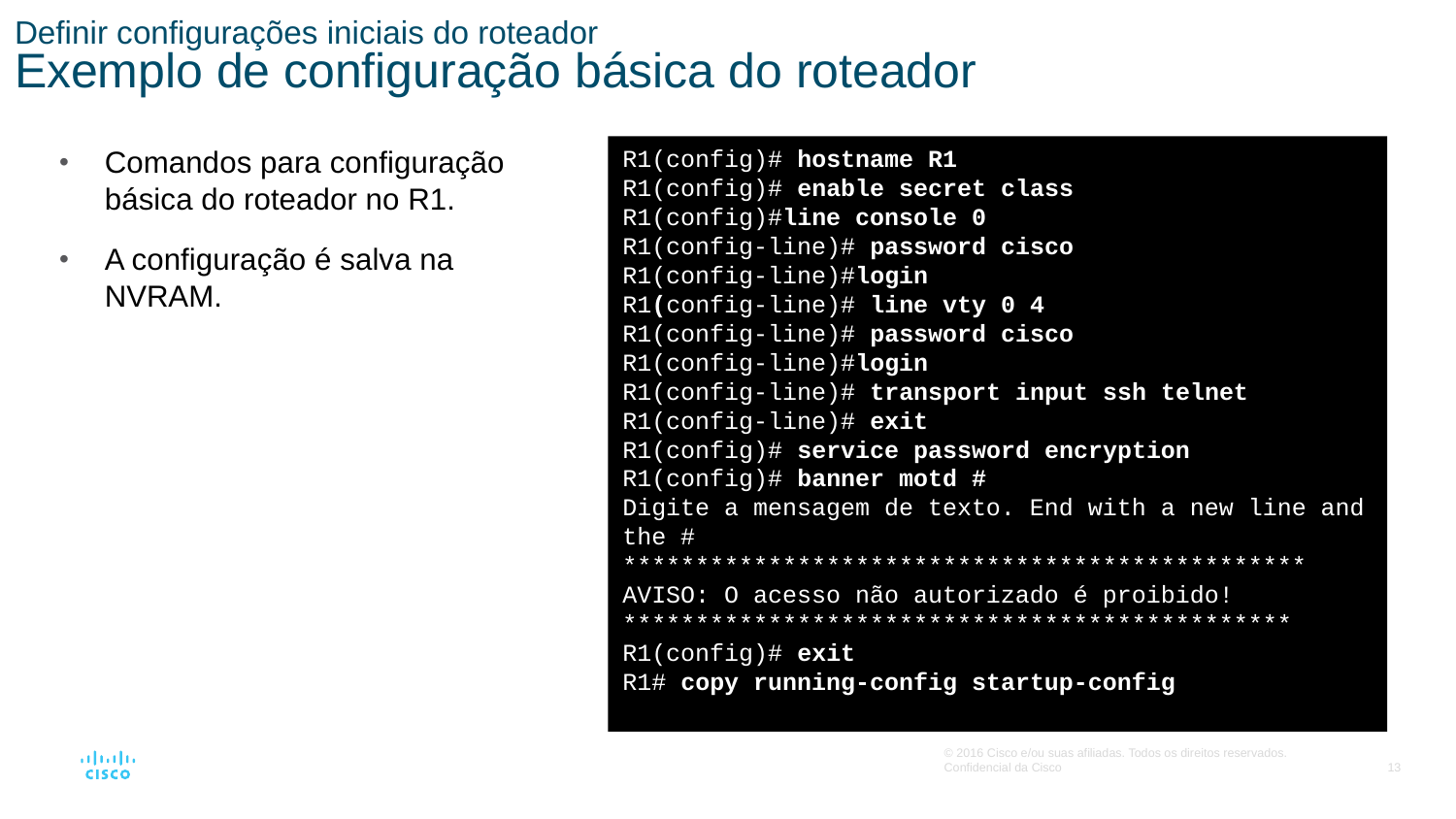

# Definir configurações iniciais do roteador Exemplo de configuração básica do roteador
Comandos para configuração básica do roteador no R1.
A configuração é salva na NVRAM.
R1(config)# hostname R1
R1(config)# enable secret class
R1(config)#line console 0
R1(config-line)# password cisco
R1(config-line)#login
R1(config-line)# line vty 0 4
R1(config-line)# password cisco
R1(config-line)#login
R1(config-line)# transport input ssh telnet
R1(config-line)# exit
R1(config)# service password encryption
R1(config)# banner motd #
Digite a mensagem de texto. End with a new line and the #
***********************************************
AVISO: O acesso não autorizado é proibido!
**********************************************
R1(config)# exit
R1# copy running-config startup-config